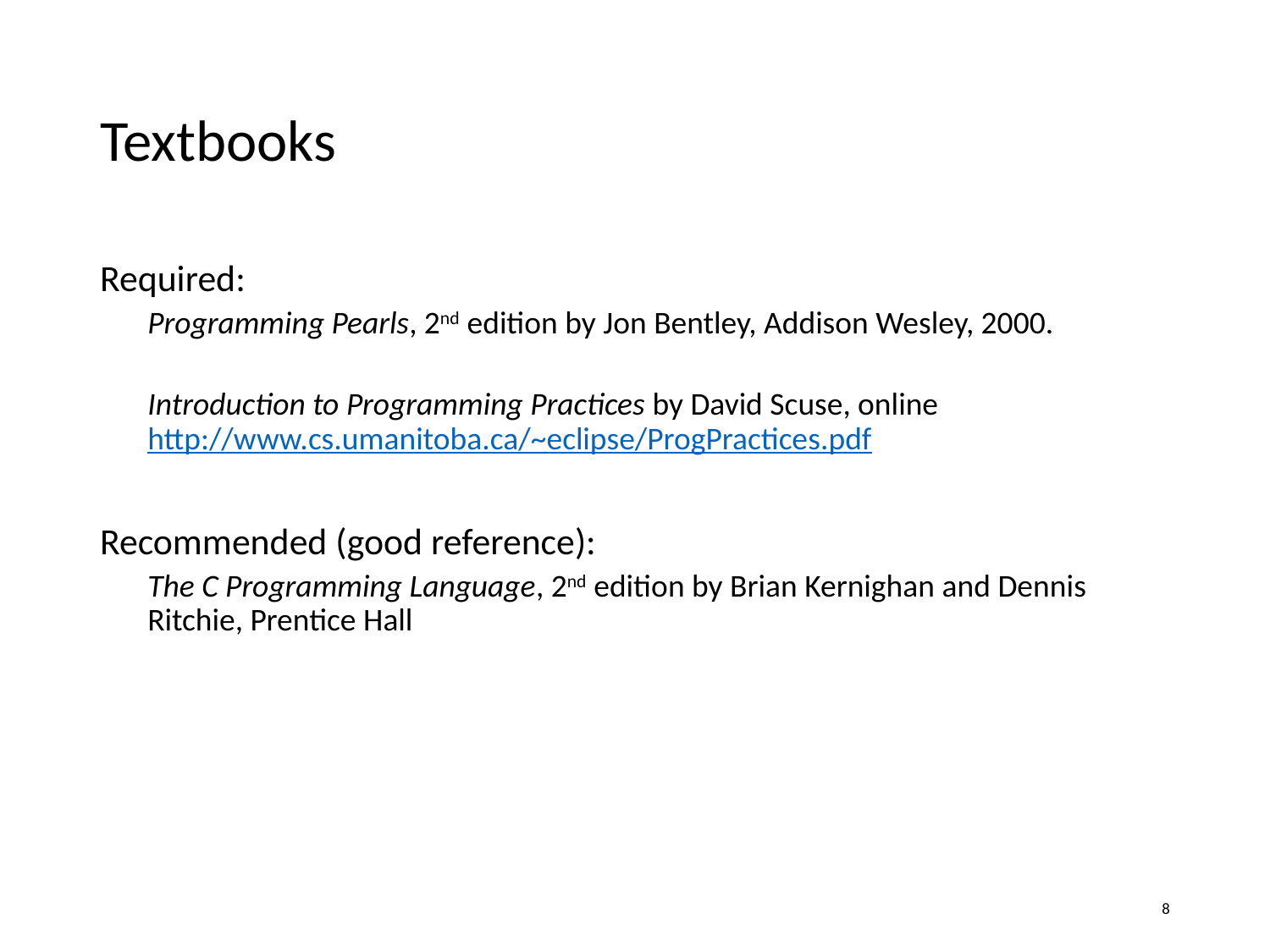

# Textbooks
Required:
Programming Pearls, 2nd edition by Jon Bentley, Addison Wesley, 2000.

Introduction to Programming Practices by David Scuse, online http://www.cs.umanitoba.ca/~eclipse/ProgPractices.pdf

Recommended (good reference):
The C Programming Language, 2nd edition by Brian Kernighan and Dennis Ritchie, Prentice Hall

8